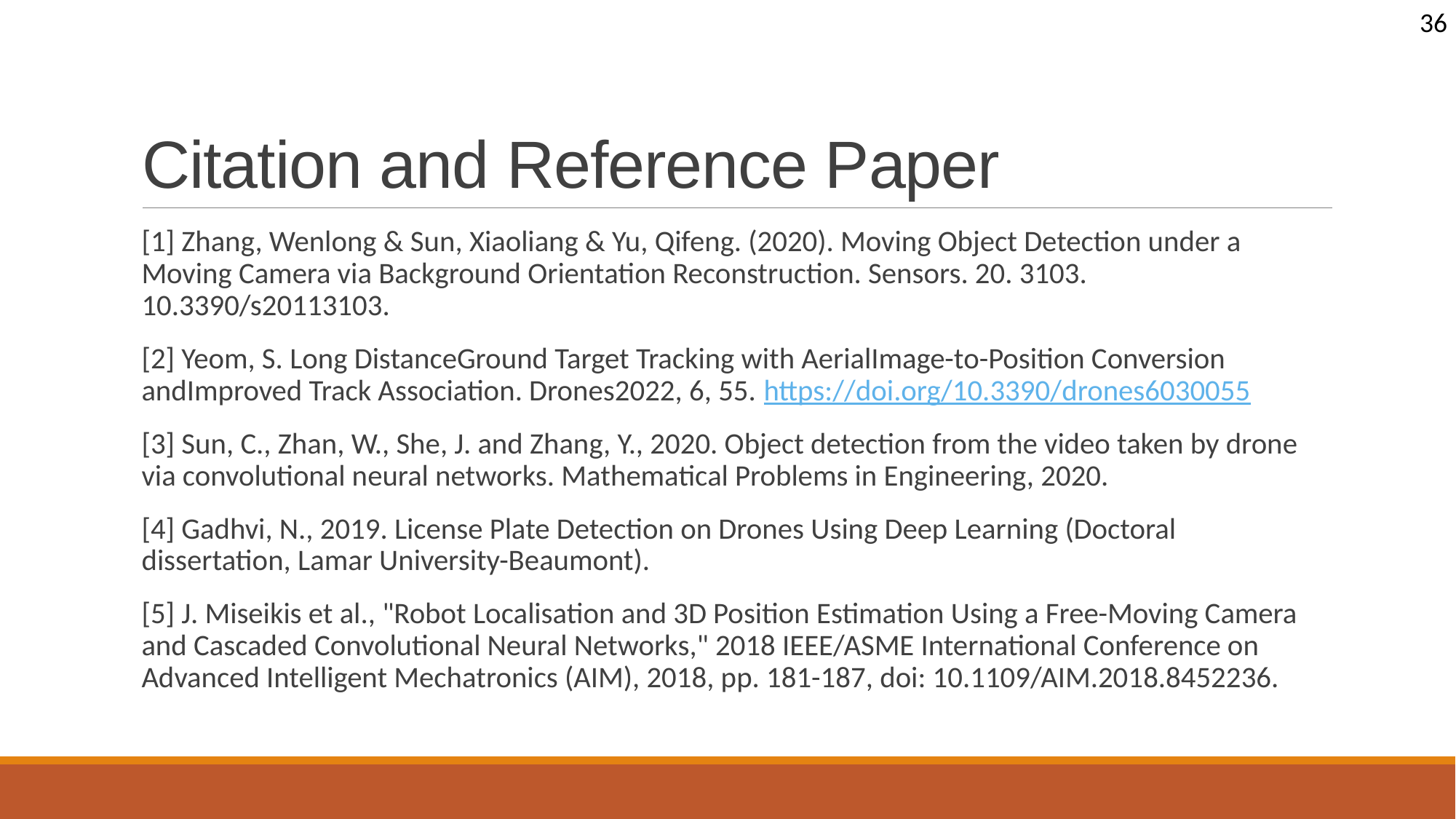

36
# Citation and Reference Paper
[1] Zhang, Wenlong & Sun, Xiaoliang & Yu, Qifeng. (2020). Moving Object Detection under a Moving Camera via Background Orientation Reconstruction. Sensors. 20. 3103. 10.3390/s20113103.​
[2] Yeom, S. Long DistanceGround Target Tracking with AerialImage-to-Position Conversion andImproved Track Association. Drones2022, 6, 55. https://doi.org/10.3390/drones6030055
​[3] Sun, C., Zhan, W., She, J. and Zhang, Y., 2020. Object detection from the video taken by drone via convolutional neural networks. Mathematical Problems in Engineering, 2020.
​[4] Gadhvi, N., 2019. License Plate Detection on Drones Using Deep Learning (Doctoral dissertation, Lamar University-Beaumont).
​[5] J. Miseikis et al., "Robot Localisation and 3D Position Estimation Using a Free-Moving Camera and Cascaded Convolutional Neural Networks," 2018 IEEE/ASME International Conference on Advanced Intelligent Mechatronics (AIM), 2018, pp. 181-187, doi: 10.1109/AIM.2018.8452236.​